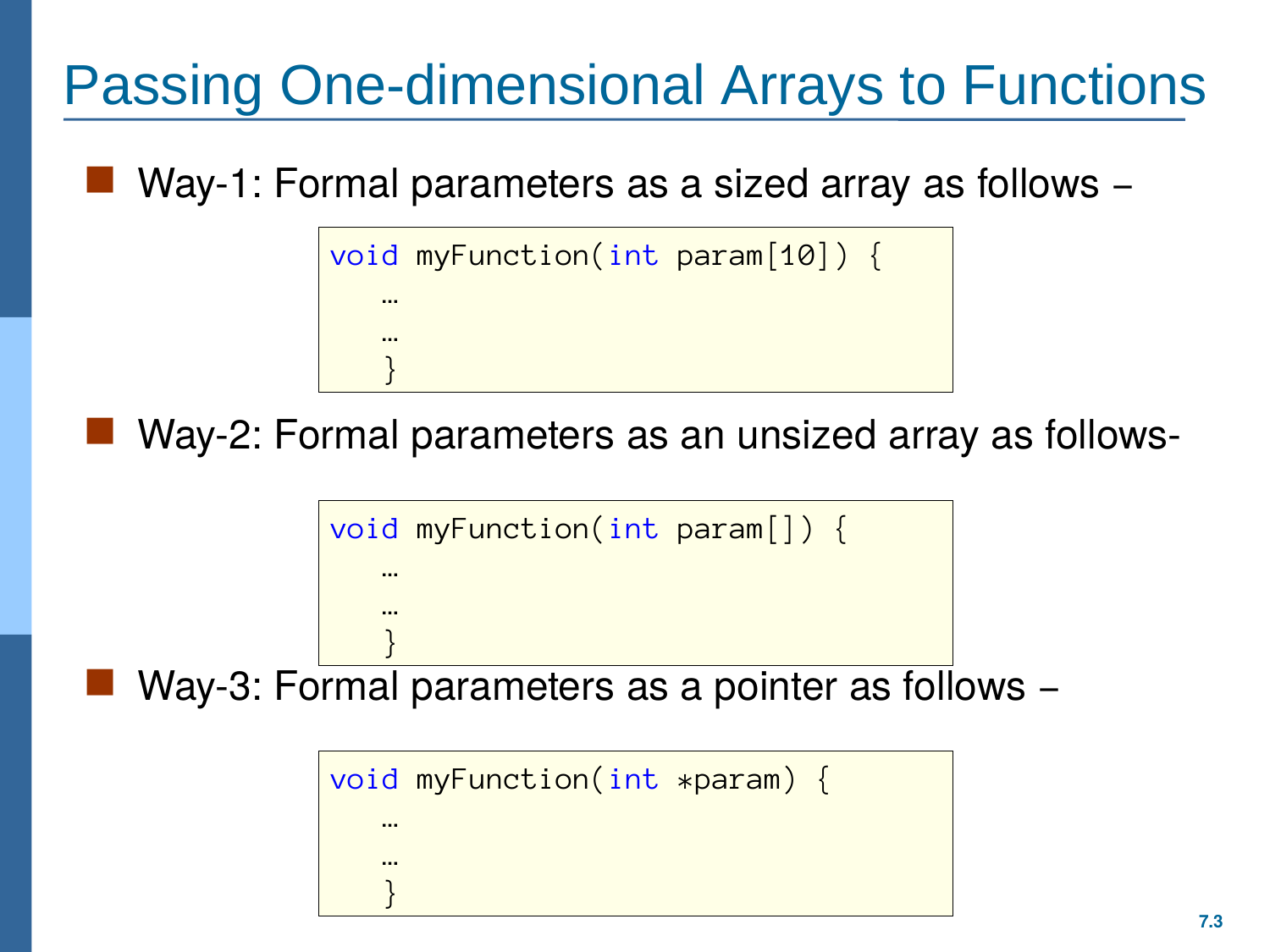

# Passing One-dimensional Arrays to Functions
Way-1: Formal parameters as a sized array as follows −

Way-2: Formal parameters as an unsized array as follows-

Way-3: Formal parameters as a pointer as follows −
void myFunction(int param[10]) {
   …
   …
   }
void myFunction(int param[]) {
   …
   …
   }
void myFunction(int *param) {
   …
   …
   }